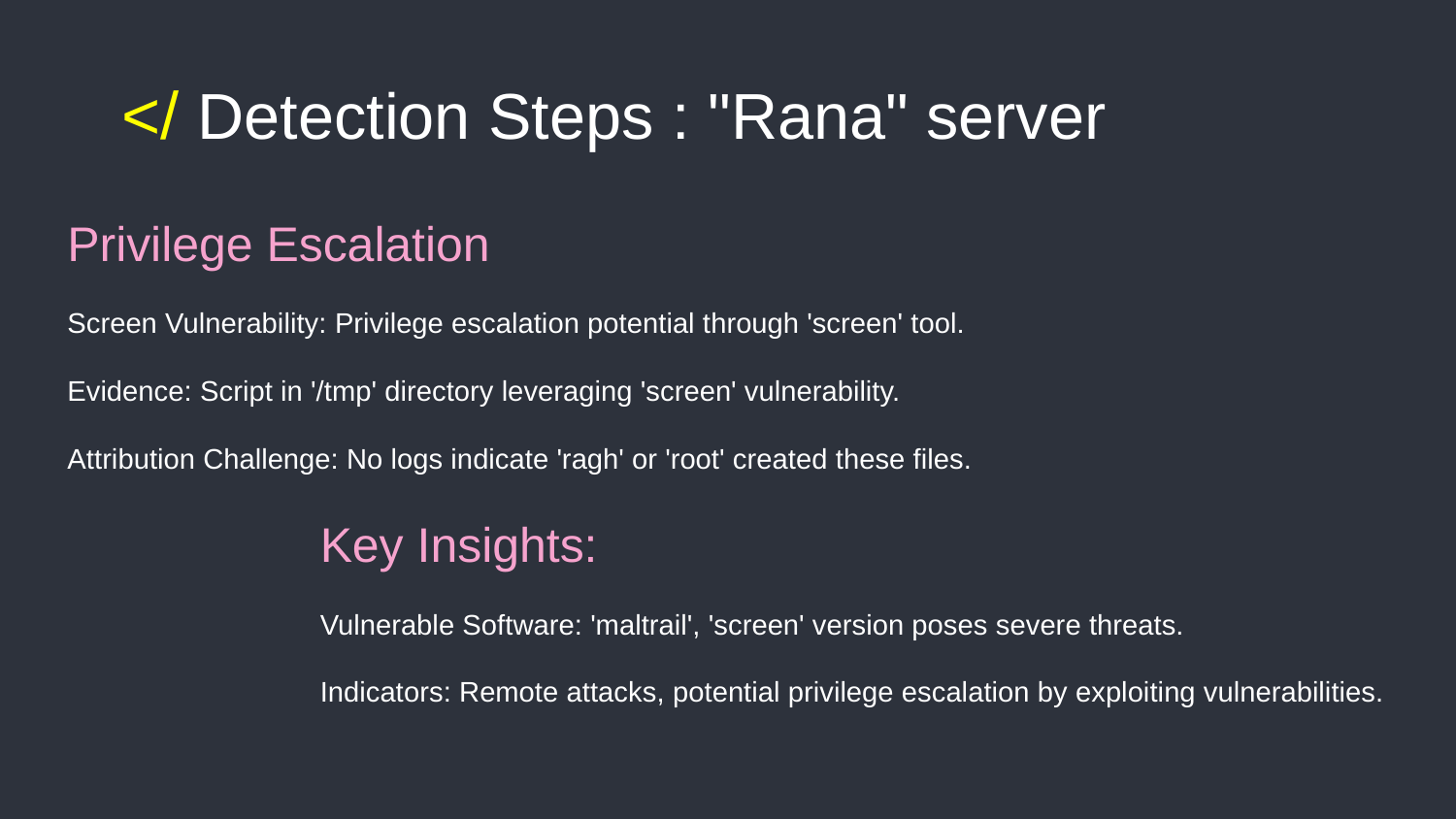

# </ Detection Steps : "Rana" server
Privilege Escalation

Screen Vulnerability: Privilege escalation potential through 'screen' tool.

Evidence: Script in '/tmp' directory leveraging 'screen' vulnerability.

Attribution Challenge: No logs indicate 'ragh' or 'root' created these files.
Key Insights:

Vulnerable Software: 'maltrail', 'screen' version poses severe threats.

Indicators: Remote attacks, potential privilege escalation by exploiting vulnerabilities.